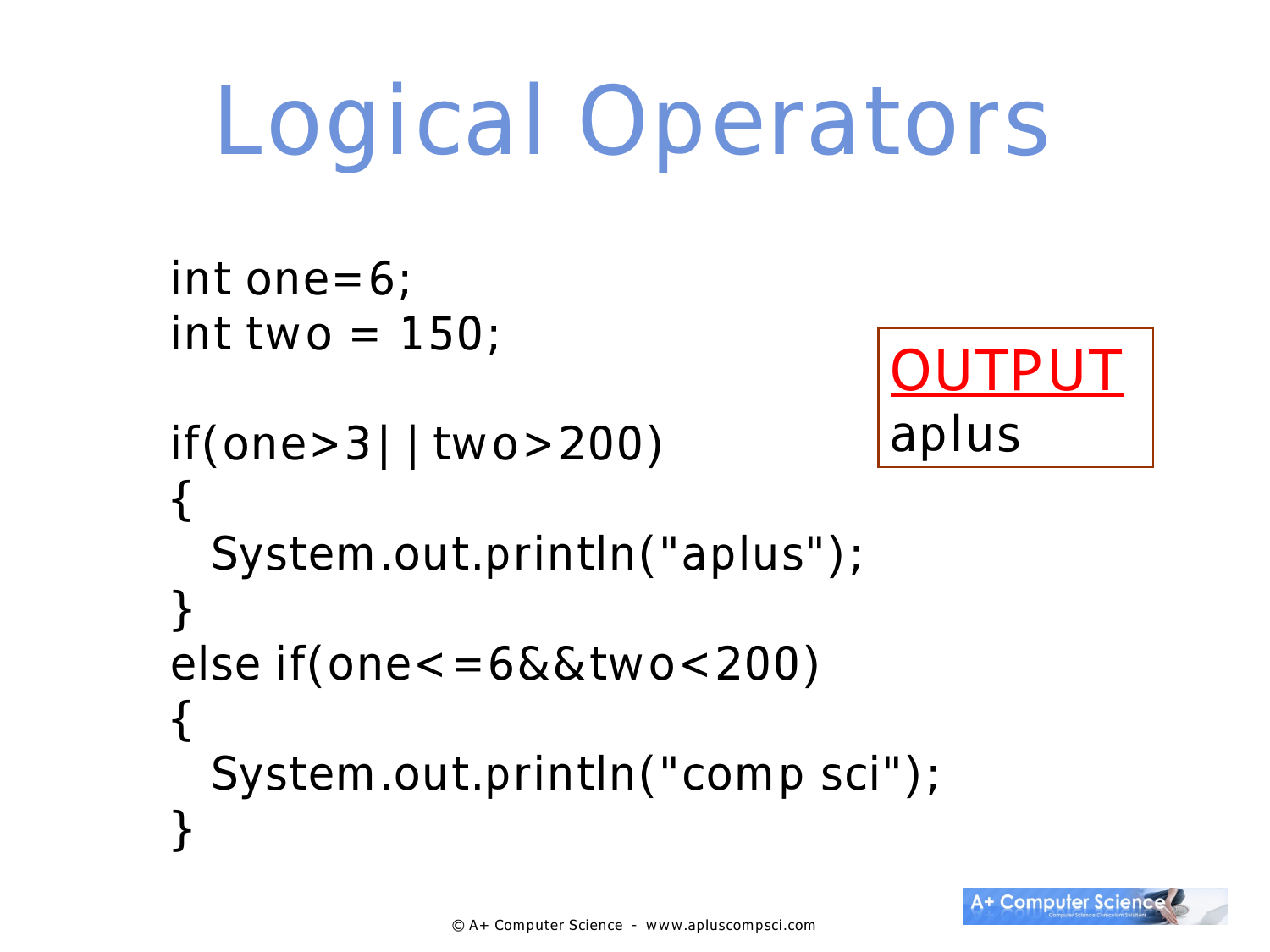

Logical Operators
		int one=6;
		int two = 150;

		if(one>3||two>200)
		{
		   System.out.println("aplus");
		}
		else if(one<=6&&two<200)
		{
		   System.out.println("comp sci");
		}
OUTPUT
aplus

© A+ Computer Science  -  www.apluscompsci.com